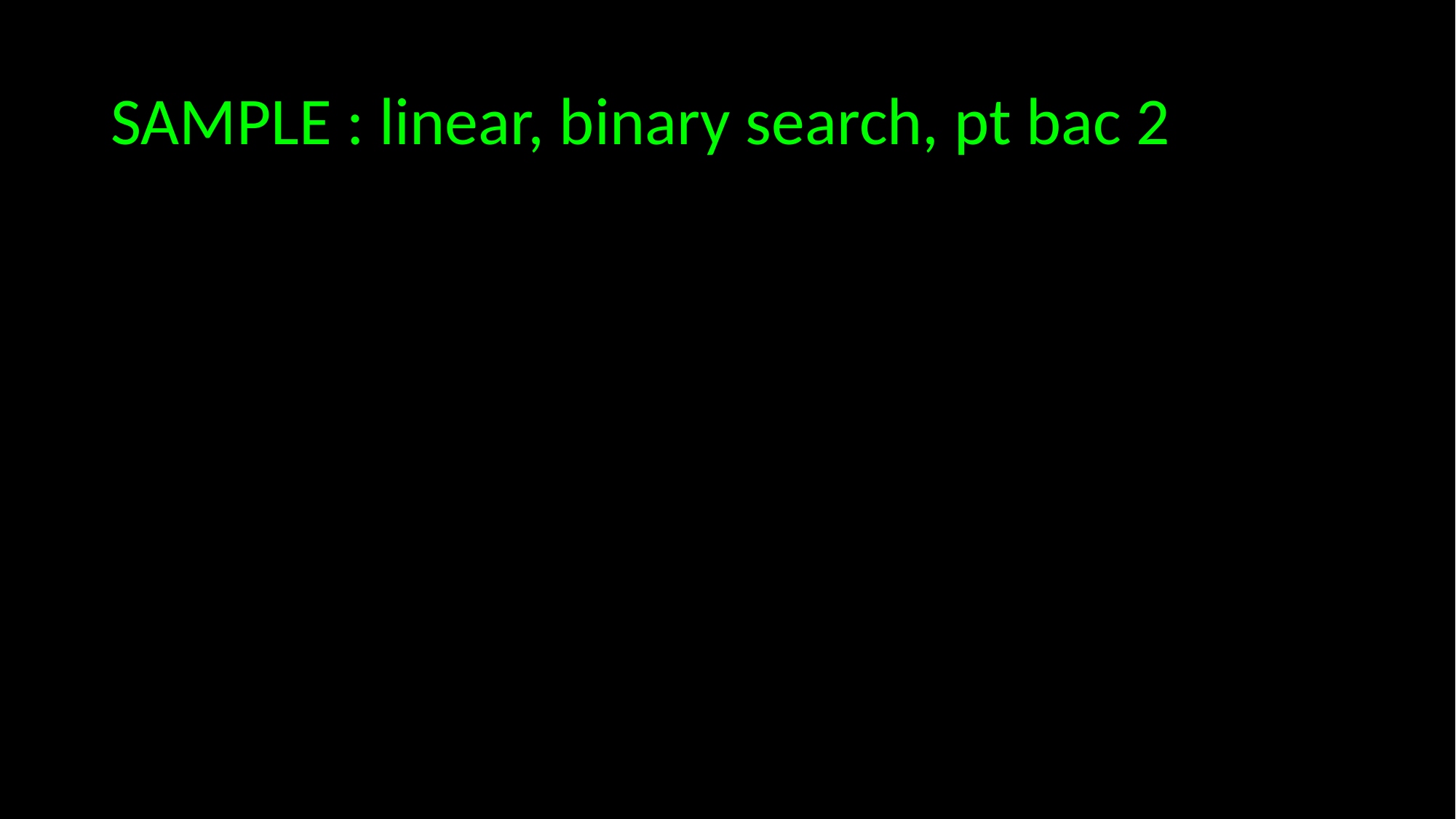

# SAMPLE : linear, binary search, pt bac 2